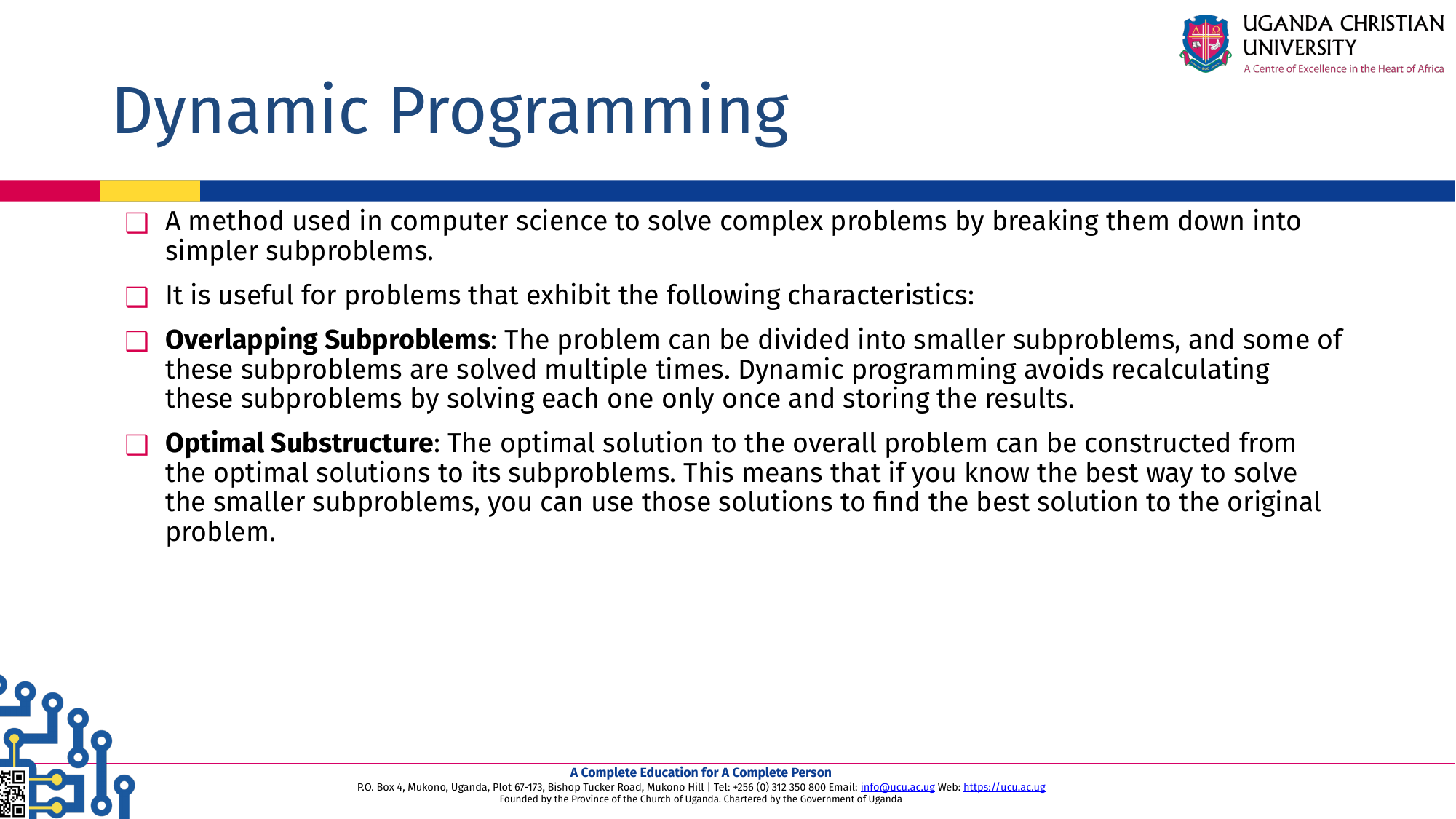

# Dynamic Programming
A method used in computer science to solve complex problems by breaking them down into simpler subproblems.
It is useful for problems that exhibit the following characteristics:
Overlapping Subproblems: The problem can be divided into smaller subproblems, and some of these subproblems are solved multiple times. Dynamic programming avoids recalculating these subproblems by solving each one only once and storing the results.
Optimal Substructure: The optimal solution to the overall problem can be constructed from the optimal solutions to its subproblems. This means that if you know the best way to solve the smaller subproblems, you can use those solutions to find the best solution to the original problem.